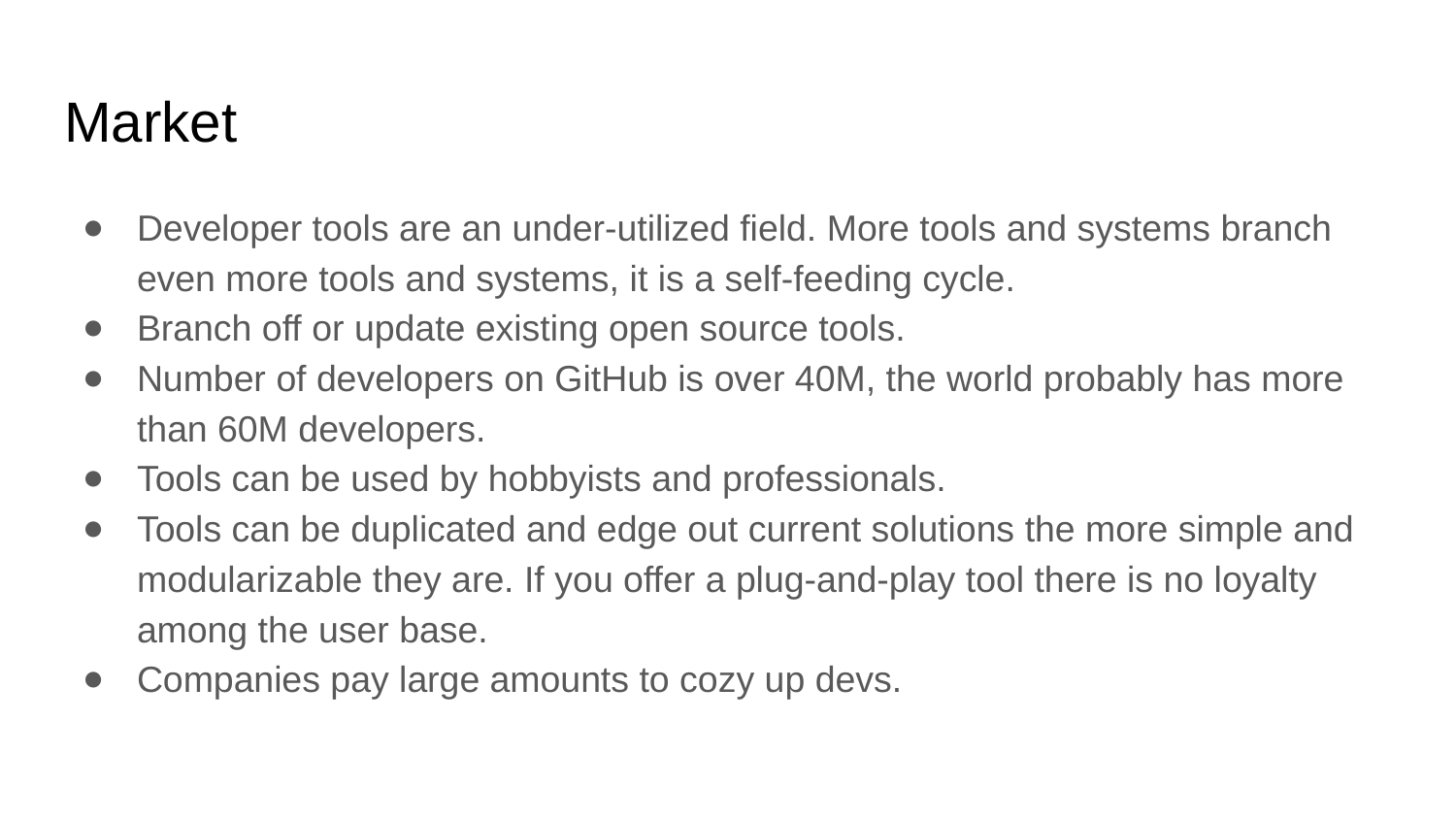

# Market
Developer tools are an under-utilized field. More tools and systems branch even more tools and systems, it is a self-feeding cycle.
Branch off or update existing open source tools.
Number of developers on GitHub is over 40M, the world probably has more than 60M developers.
Tools can be used by hobbyists and professionals.
Tools can be duplicated and edge out current solutions the more simple and modularizable they are. If you offer a plug-and-play tool there is no loyalty among the user base.
Companies pay large amounts to cozy up devs.